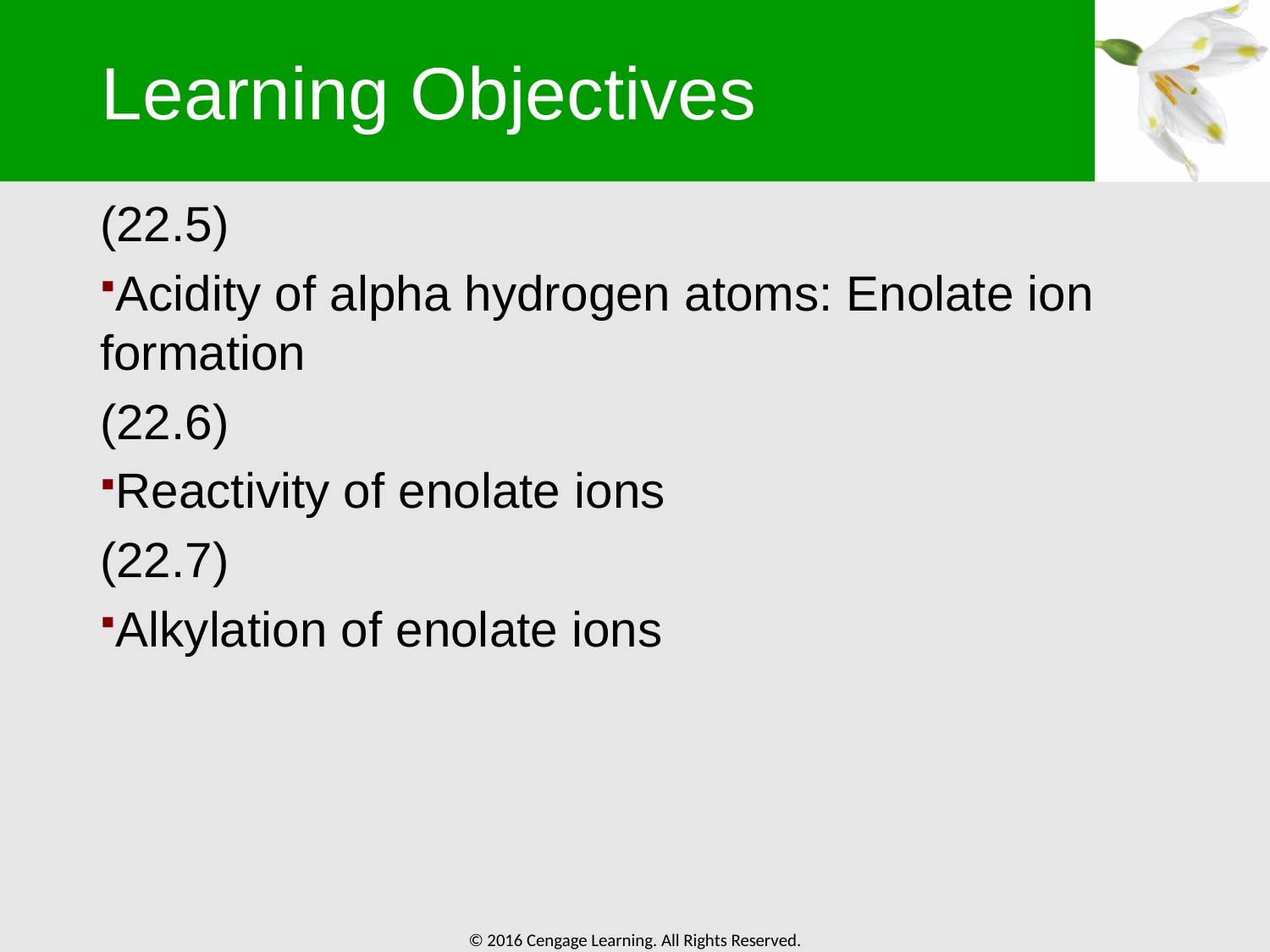

# Learning Objectives
(22.5)
Acidity of alpha hydrogen atoms: Enolate ion formation
(22.6)
Reactivity of enolate ions
(22.7)
Alkylation of enolate ions